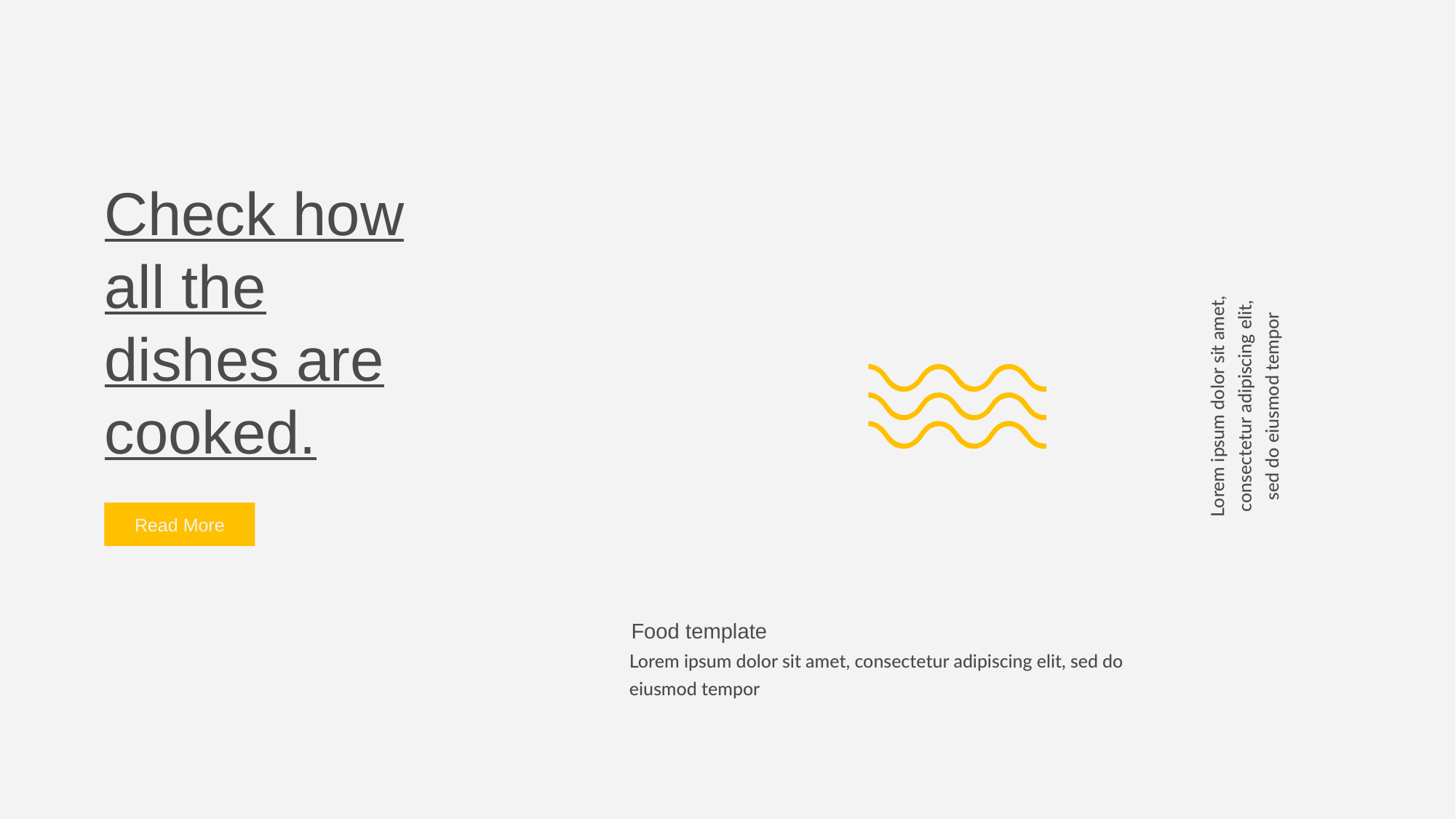

Check how all the dishes are cooked.

Lorem ipsum dolor sit amet, consectetur adipiscing elit, sed do eiusmod tempor
Read More
Food template
Lorem ipsum dolor sit amet, consectetur adipiscing elit, sed do eiusmod tempor